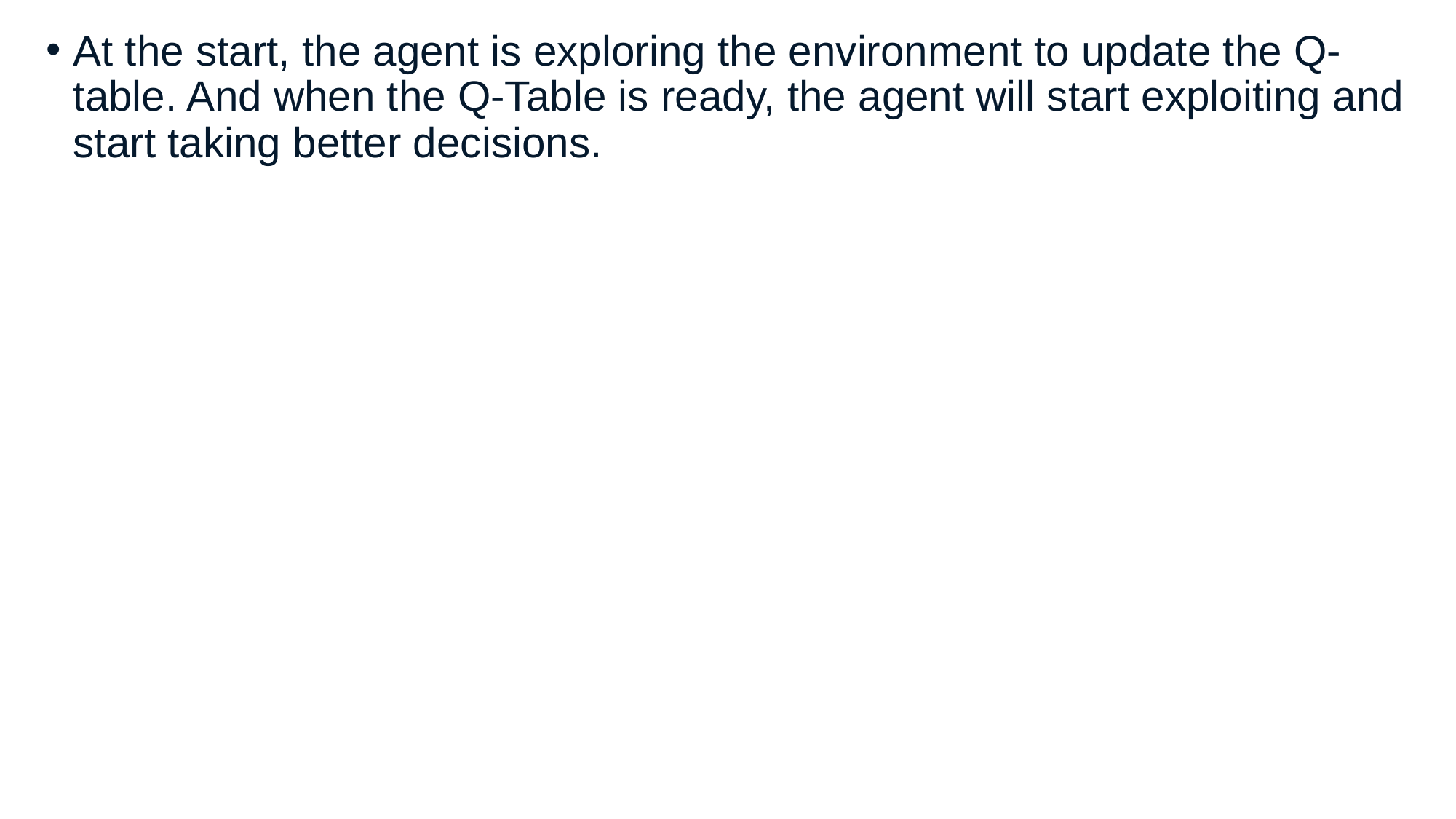

At the start, the agent is exploring the environment to update the Q-table. And when the Q-Table is ready, the agent will start exploiting and start taking better decisions.